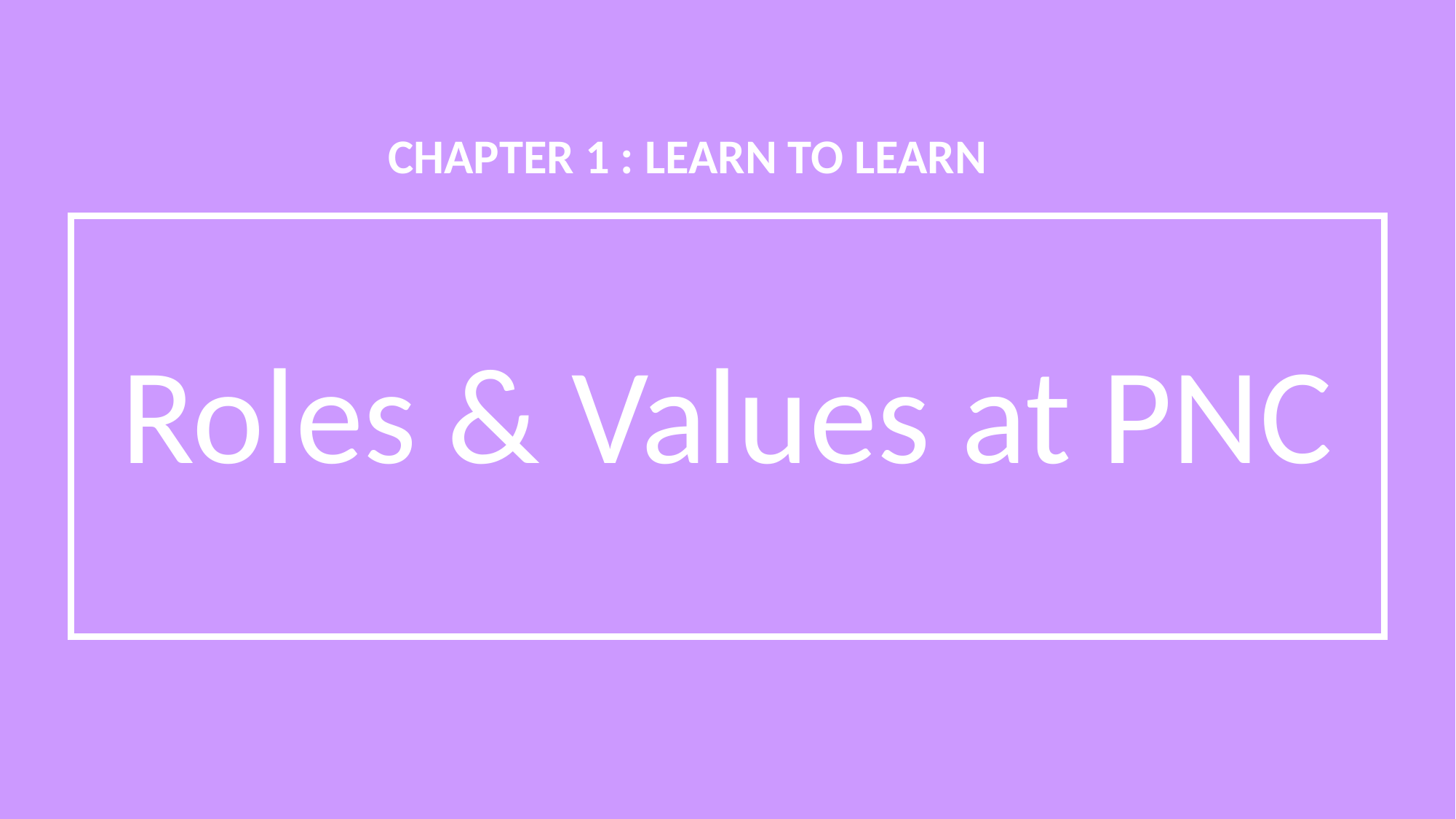

CHAPTER 1 : LEARN TO LEARN

Roles & Values at PNC